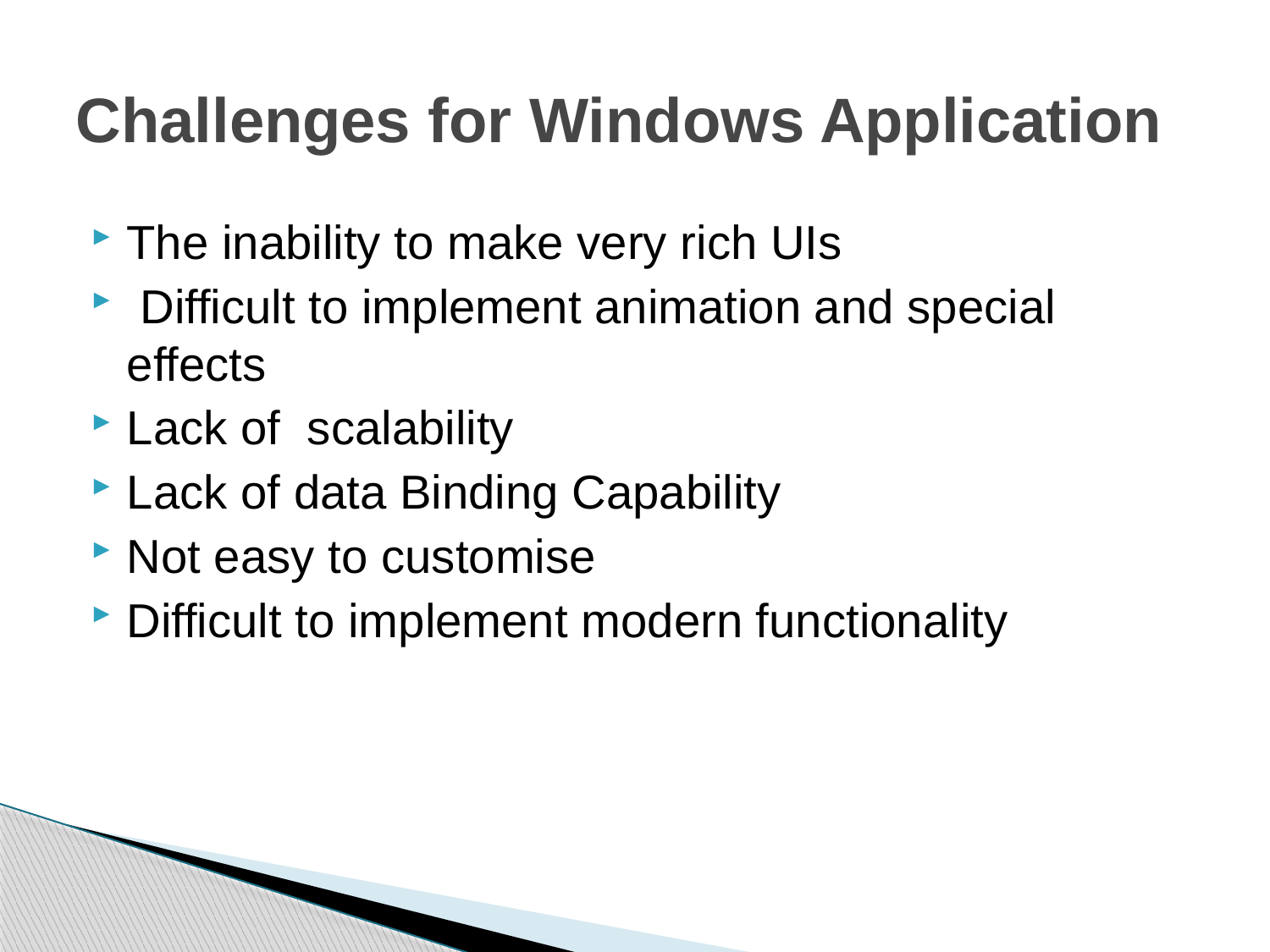

# Challenges for Windows Application
The inability to make very rich UIs
 Difficult to implement animation and special effects
Lack of  scalability
Lack of data Binding Capability
Not easy to customise
Difficult to implement modern functionality